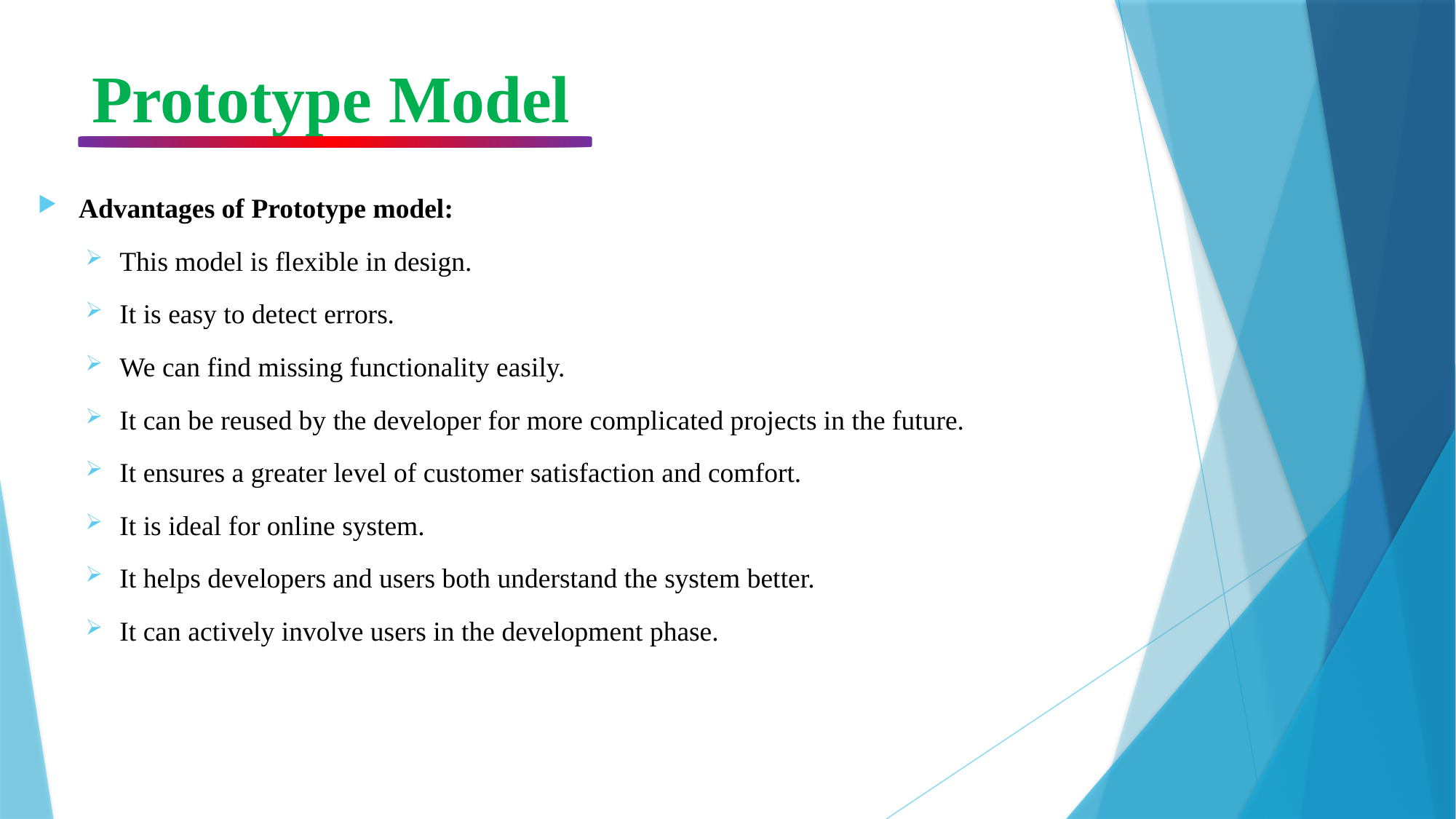

# Prototype Model

Advantages of Prototype model:
This model is flexible in design.
It is easy to detect errors.
We can find missing functionality easily.
It can be reused by the developer for more complicated projects in the future.
It ensures a greater level of customer satisfaction and comfort.
It is ideal for online system.
It helps developers and users both understand the system better.
It can actively involve users in the development phase.